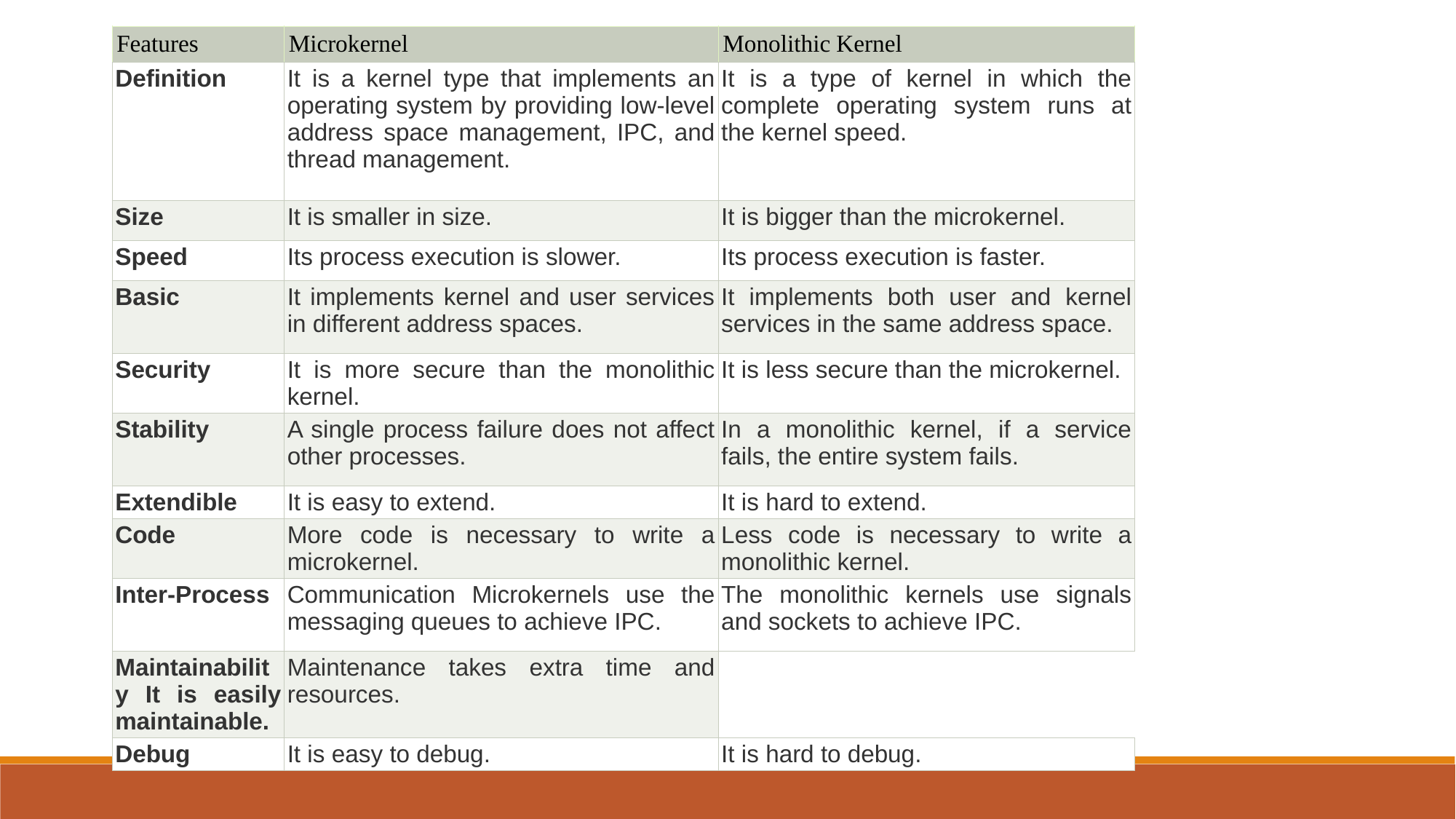

| Features | Microkernel | Monolithic Kernel |
| --- | --- | --- |
| Definition | It is a kernel type that implements an operating system by providing low-level address space management, IPC, and thread management. | It is a type of kernel in which the complete operating system runs at the kernel speed. |
| Size | It is smaller in size. | It is bigger than the microkernel. |
| Speed | Its process execution is slower. | Its process execution is faster. |
| Basic | It implements kernel and user services in different address spaces. | It implements both user and kernel services in the same address space. |
| Security | It is more secure than the monolithic kernel. | It is less secure than the microkernel. |
| Stability | A single process failure does not affect other processes. | In a monolithic kernel, if a service fails, the entire system fails. |
| Extendible | It is easy to extend. | It is hard to extend. |
| Code | More code is necessary to write a microkernel. | Less code is necessary to write a monolithic kernel. |
| Inter-Process | Communication Microkernels use the messaging queues to achieve IPC. | The monolithic kernels use signals and sockets to achieve IPC. |
| Maintainability It is easily maintainable. | Maintenance takes extra time and resources. |  |
| Debug | It is easy to debug. | It is hard to debug. |